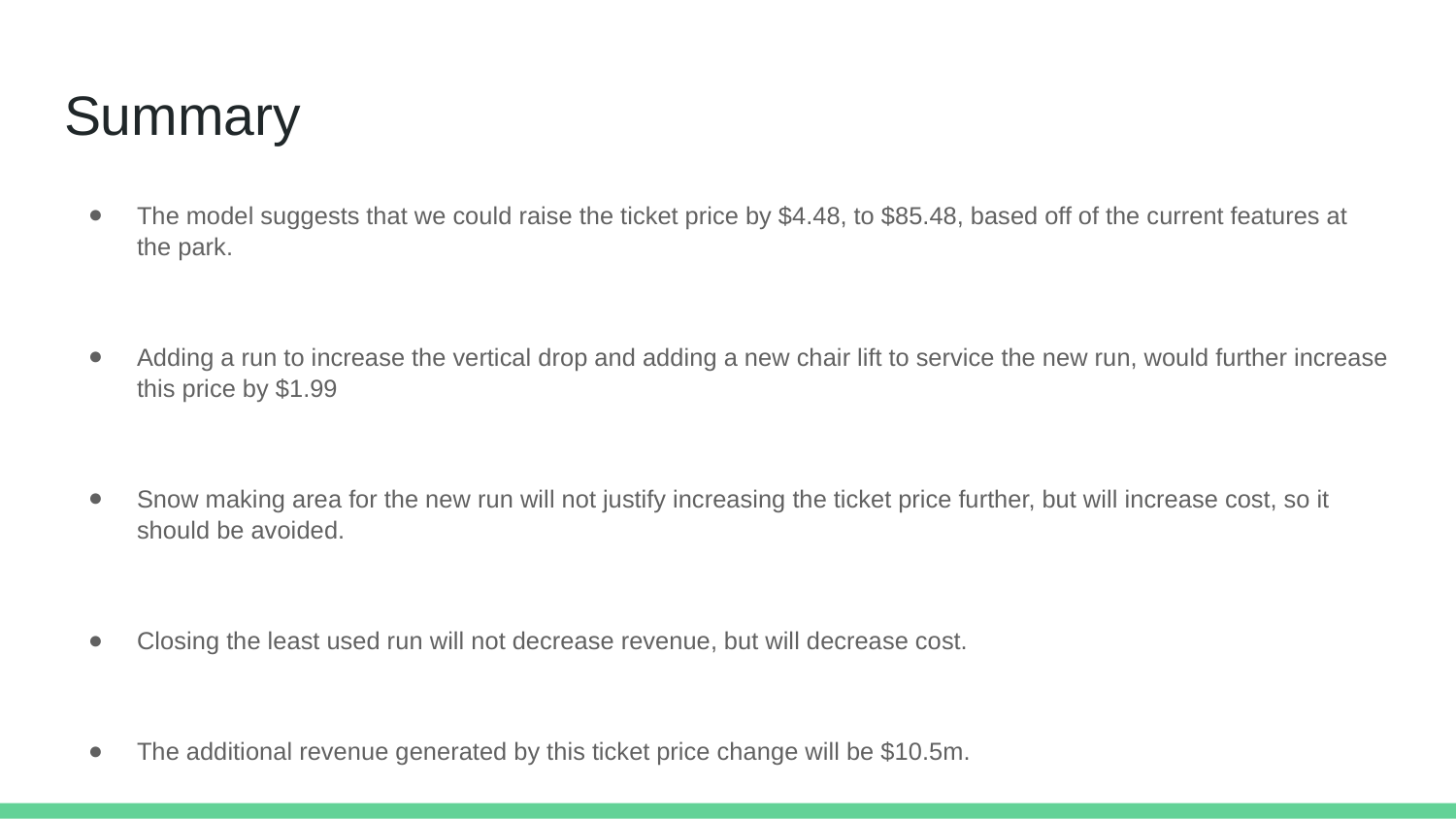

# Summary
The model suggests that we could raise the ticket price by $4.48, to $85.48, based off of the current features at the park.

Adding a run to increase the vertical drop and adding a new chair lift to service the new run, would further increase this price by $1.99

Snow making area for the new run will not justify increasing the ticket price further, but will increase cost, so it should be avoided.

Closing the least used run will not decrease revenue, but will decrease cost.

The additional revenue generated by this ticket price change will be $10.5m.